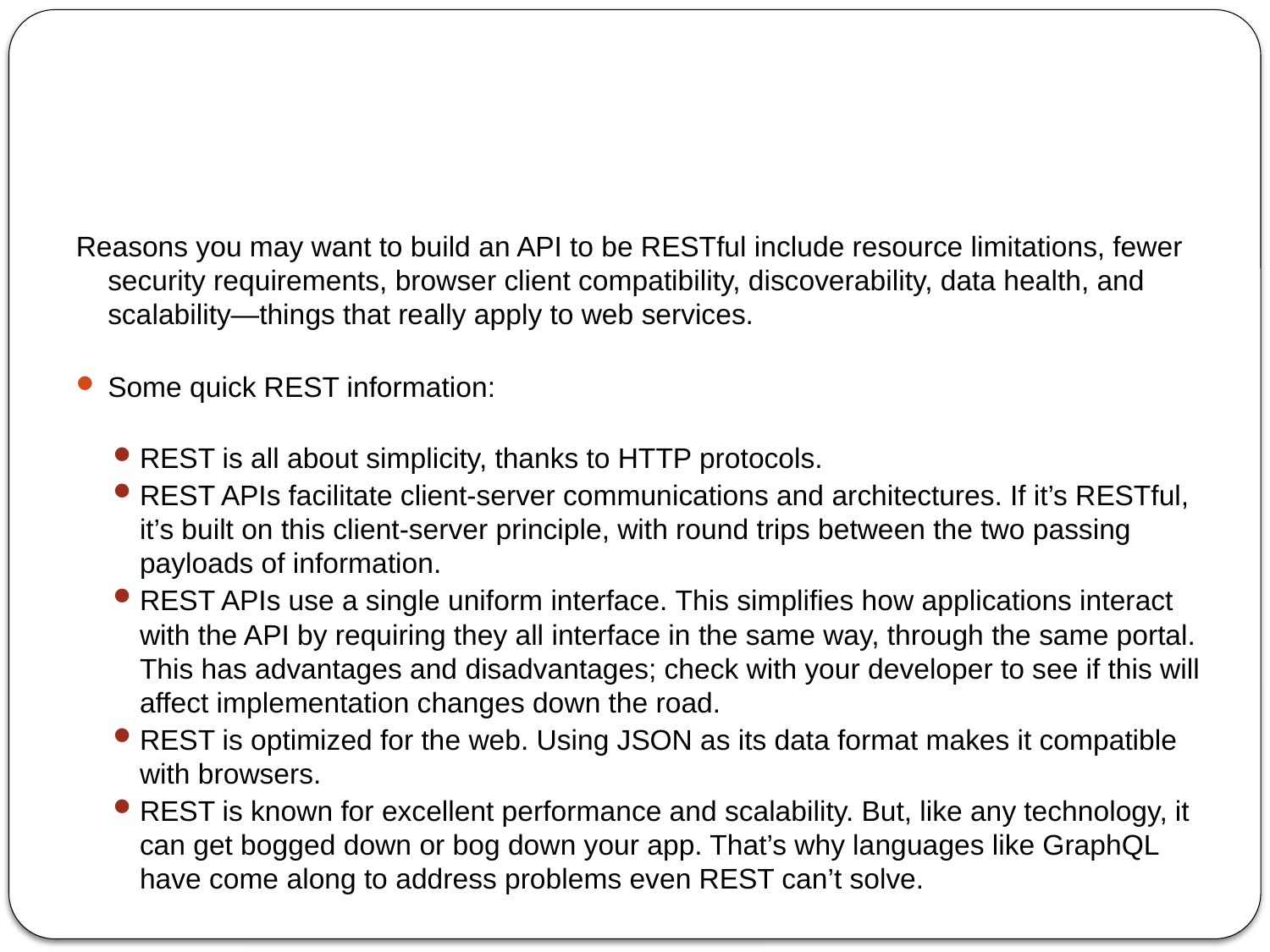

#
Reasons you may want to build an API to be RESTful include resource limitations, fewer security requirements, browser client compatibility, discoverability, data health, and scalability—things that really apply to web services.
Some quick REST information:
REST is all about simplicity, thanks to HTTP protocols.
REST APIs facilitate client-server communications and architectures. If it’s RESTful, it’s built on this client-server principle, with round trips between the two passing payloads of information.
REST APIs use a single uniform interface. This simplifies how applications interact with the API by requiring they all interface in the same way, through the same portal. This has advantages and disadvantages; check with your developer to see if this will affect implementation changes down the road.
REST is optimized for the web. Using JSON as its data format makes it compatible with browsers.‍
REST is known for excellent performance and scalability. But, like any technology, it can get bogged down or bog down your app. That’s why languages like GraphQL have come along to address problems even REST can’t solve.